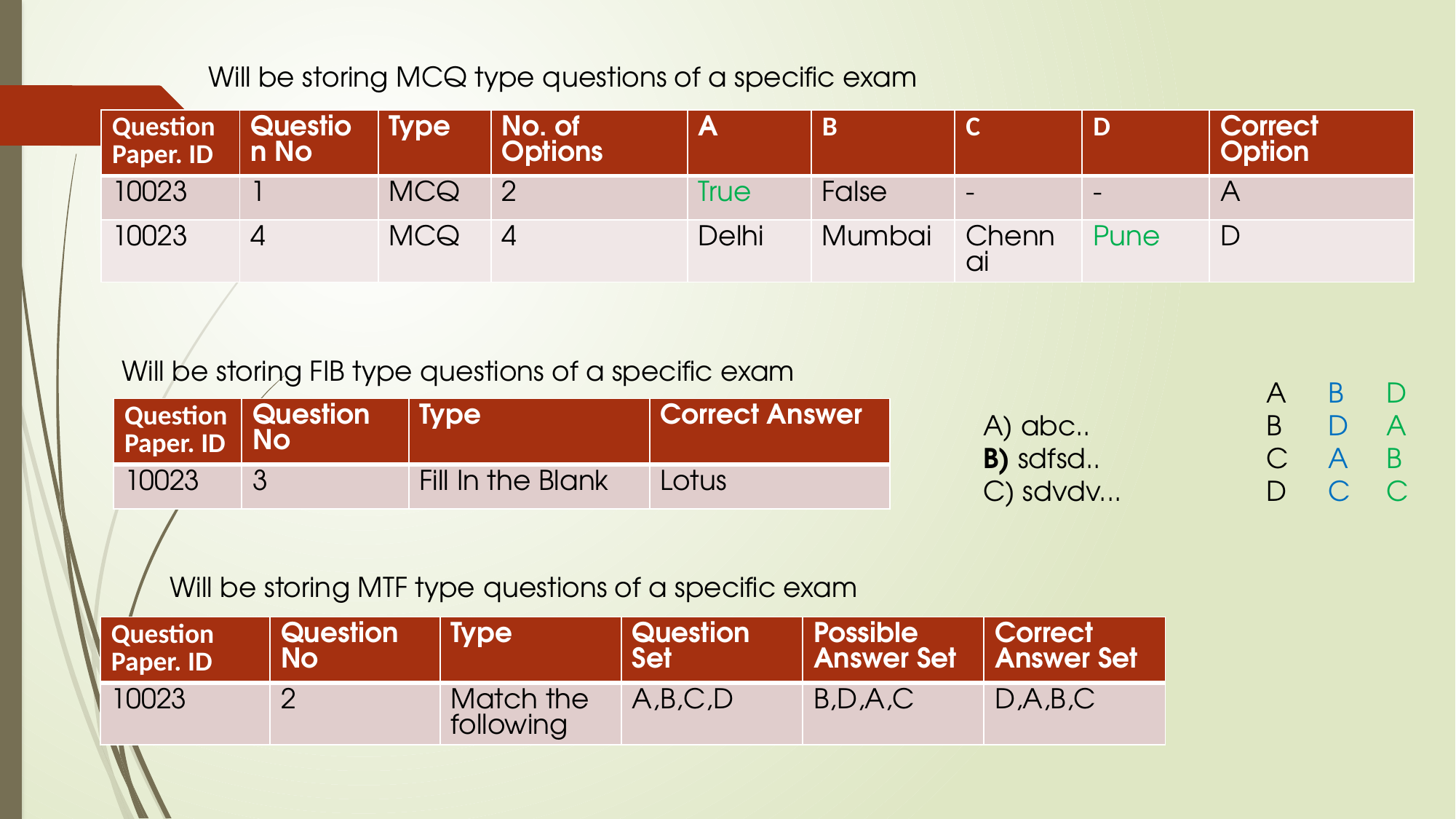

Will be storing MCQ type questions of a specific exam
| Question Paper. ID | Question No | Type | No. of Options | A | B | C | D | Correct Option |
| --- | --- | --- | --- | --- | --- | --- | --- | --- |
| 10023 | 1 | MCQ | 2 | True | False | - | - | A |
| 10023 | 4 | MCQ | 4 | Delhi | Mumbai | Chennai | Pune | D |
Will be storing FIB type questions of a specific exam
DABC
B
D
A
C
A
B
C
D
| Question Paper. ID | Question No | Type | Correct Answer |
| --- | --- | --- | --- |
| 10023 | 3 | Fill In the Blank | Lotus |
A) abc..
B) sdfsd..
C) sdvdv...
Will be storing MTF type questions of a specific exam
| Question Paper. ID | Question No | Type | Question  Set | Possible Answer Set | Correct Answer Set |
| --- | --- | --- | --- | --- | --- |
| 10023 | 2 | Match the following | A,B,C,D | B,D,A,C | D,A,B,C |